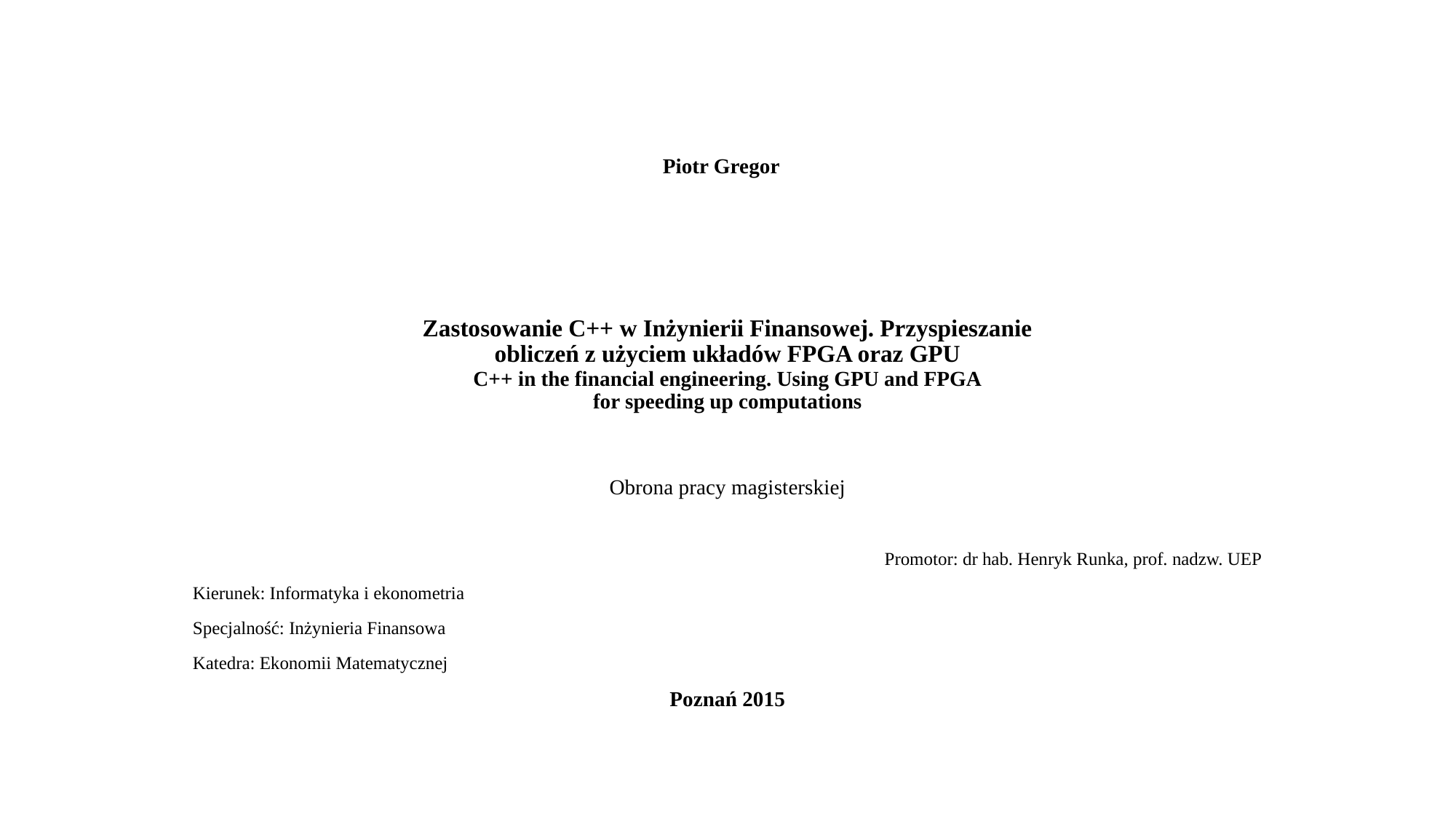

Piotr Gregor
# Zastosowanie C++ w Inżynierii Finansowej. Przyspieszanie obliczeń z użyciem układów FPGA oraz GPU C++ in the financial engineering. Using GPU and FPGA for speeding up computations

Obrona pracy magisterskiej

Promotor: dr hab. Henryk Runka, prof. nadzw. UEP
Kierunek: Informatyka i ekonometria
Specjalność: Inżynieria Finansowa
Katedra: Ekonomii Matematycznej
Poznań 2015